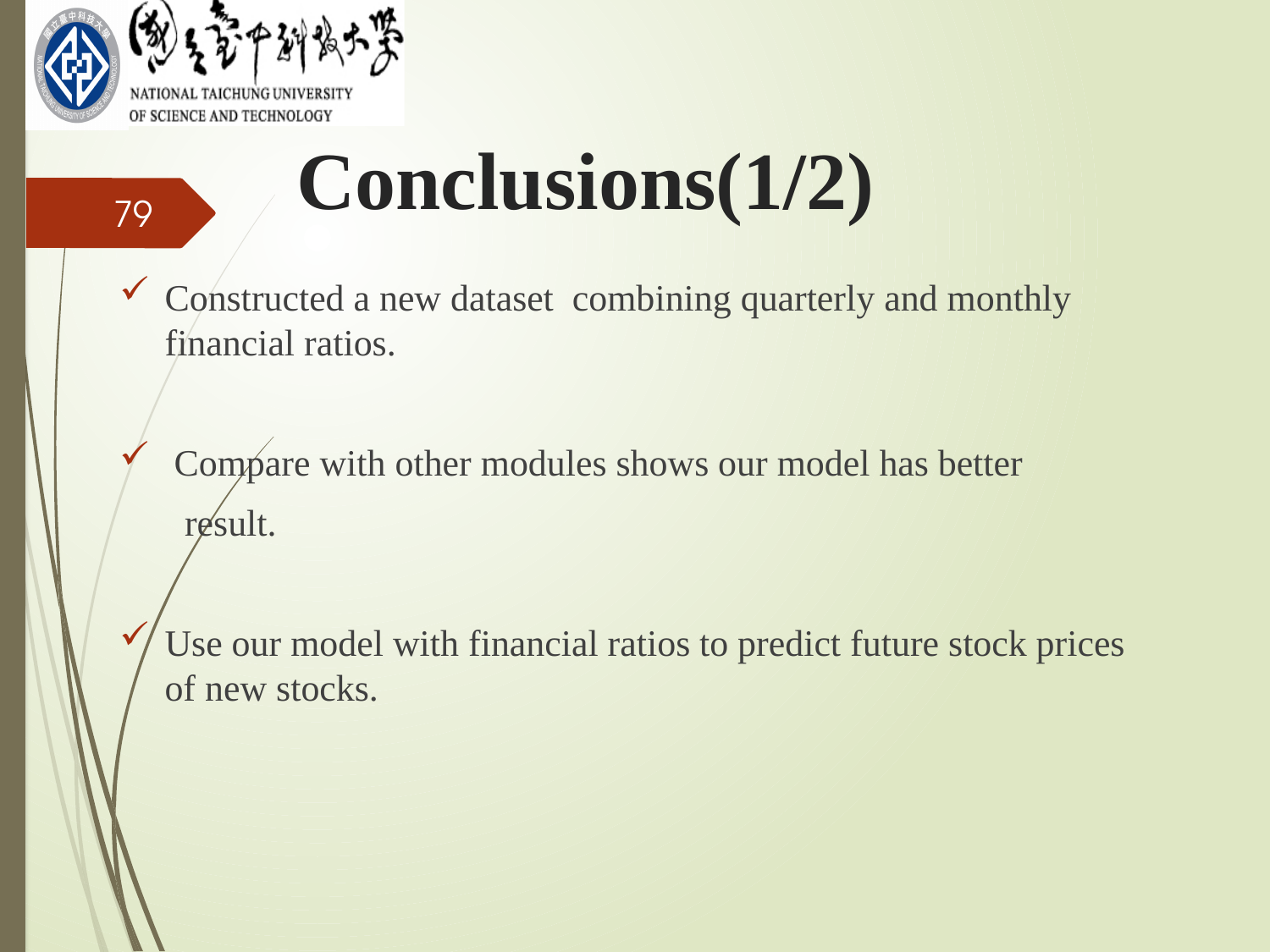

# Conclusions(1/2)
79
Constructed a new dataset  combining quarterly and monthly financial ratios.

 Compare with other modules shows our model has better
       result.

Use our model with financial ratios to predict future stock prices of new stocks.